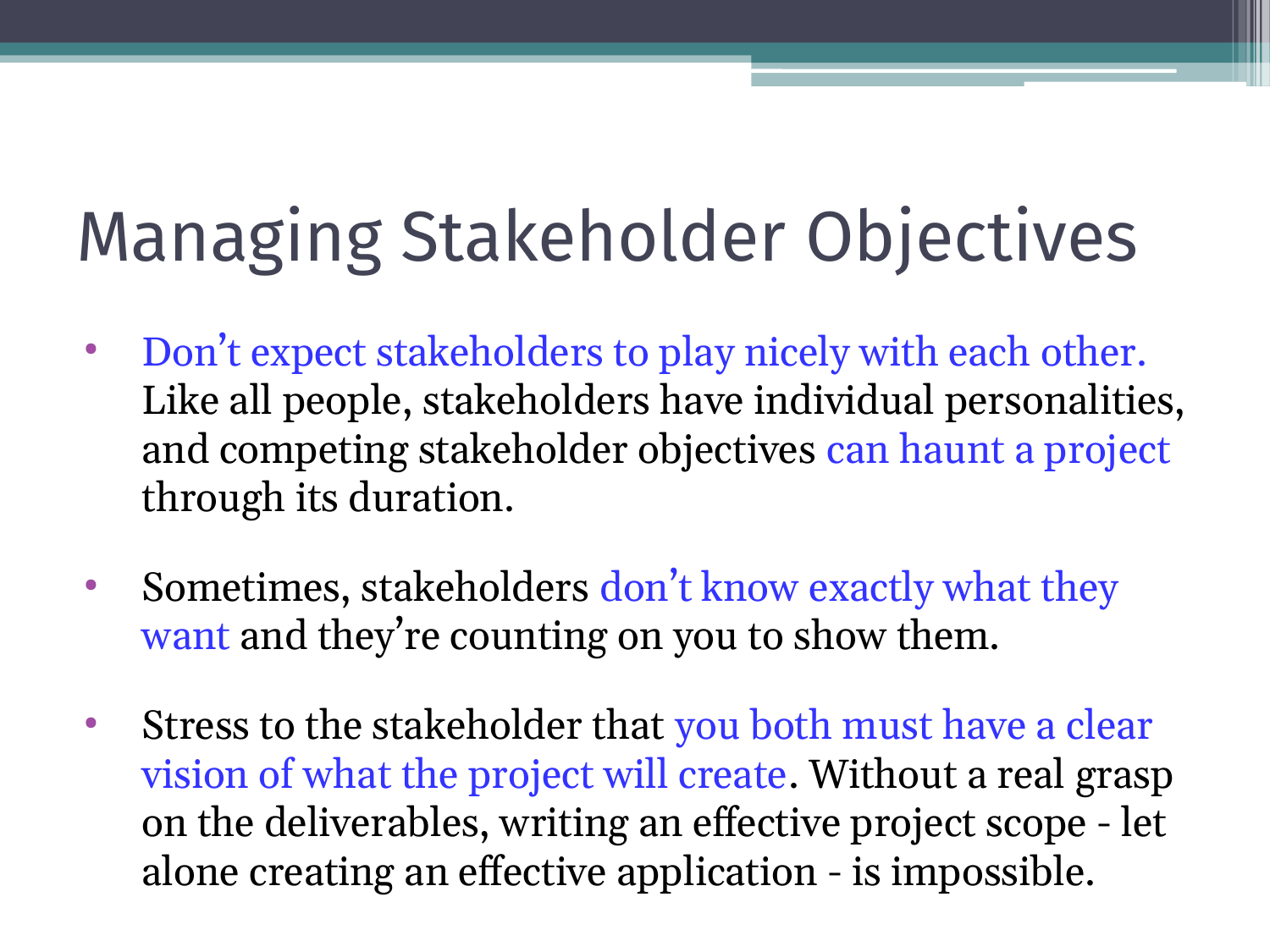

# Managing Stakeholder Objectives
Don’t expect stakeholders to play nicely with each other. Like all people, stakeholders have individual personalities, and competing stakeholder objectives can haunt a project through its duration.
Sometimes, stakeholders don’t know exactly what they want and they’re counting on you to show them.
Stress to the stakeholder that you both must have a clear vision of what the project will create. Without a real grasp on the deliverables, writing an effective project scope - let alone creating an effective application - is impossible.